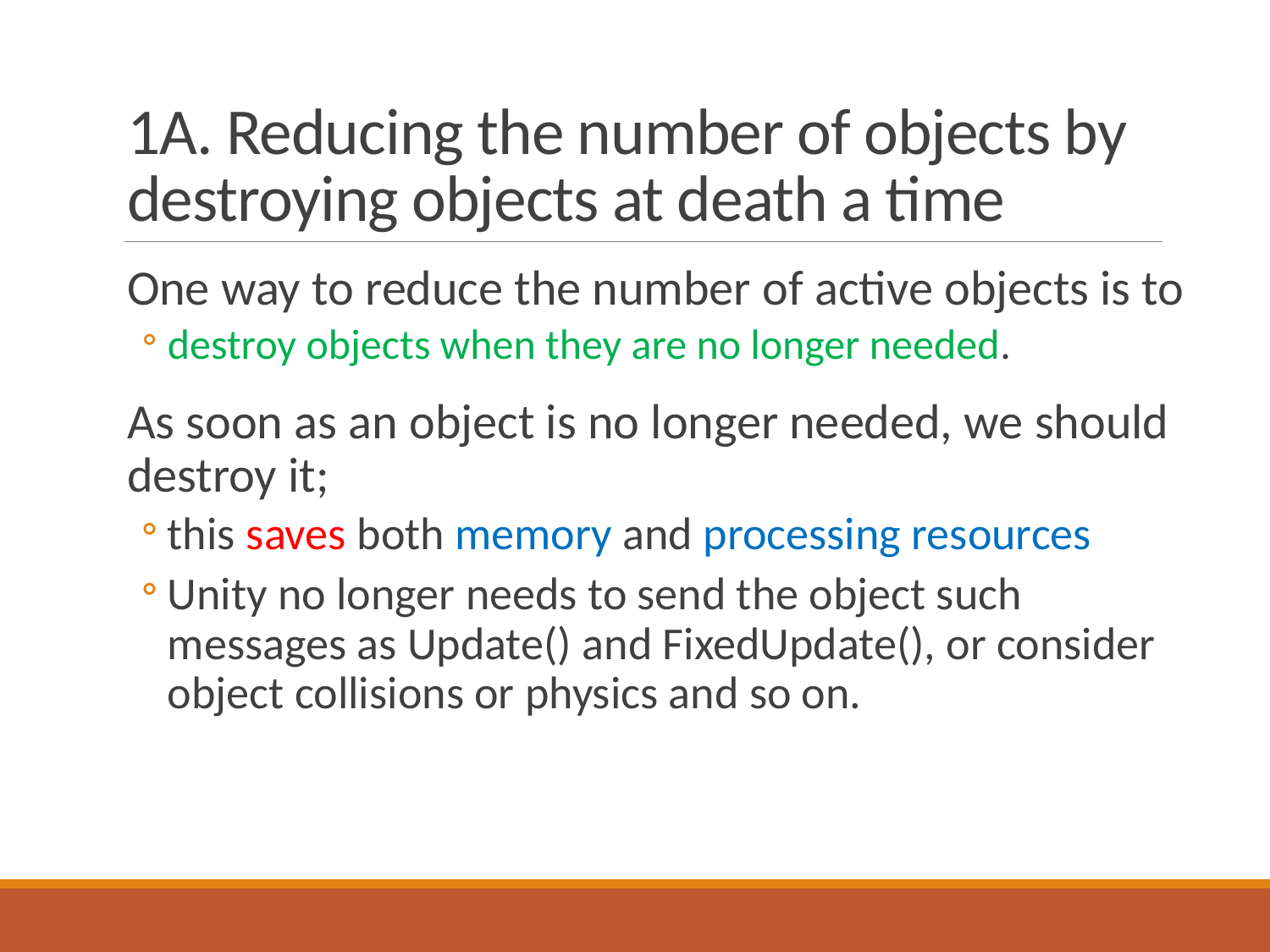

# 1A. Reducing the number of objects by destroying objects at death a time
One way to reduce the number of active objects is to
destroy objects when they are no longer needed.
As soon as an object is no longer needed, we should destroy it;
this saves both memory and processing resources
Unity no longer needs to send the object such messages as Update() and FixedUpdate(), or consider object collisions or physics and so on.